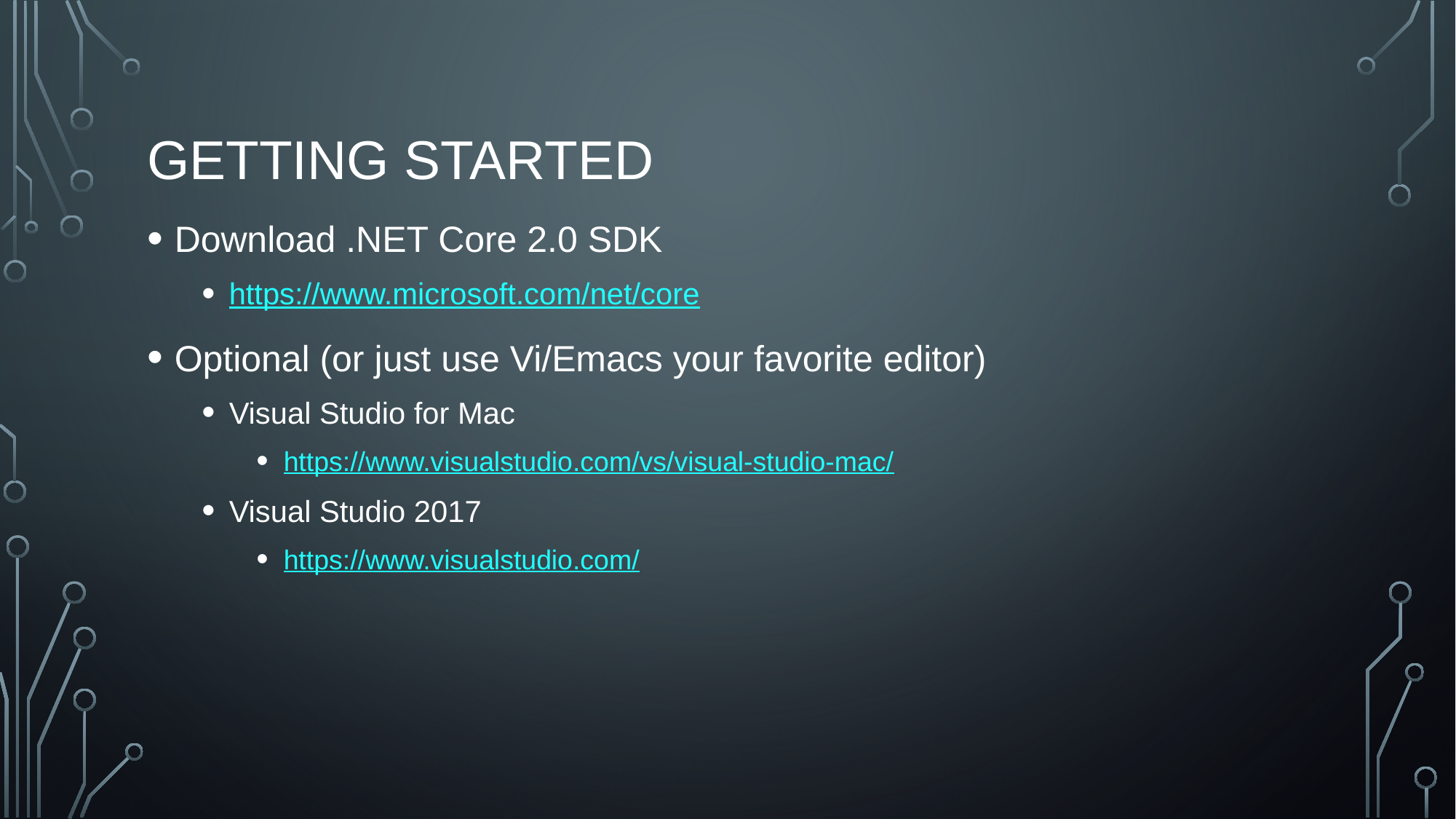

# Getting started
Download .NET Core 2.0 SDK
https://www.microsoft.com/net/core
Optional (or just use Vi/Emacs your favorite editor)
Visual Studio for Mac
https://www.visualstudio.com/vs/visual-studio-mac/
Visual Studio 2017
https://www.visualstudio.com/